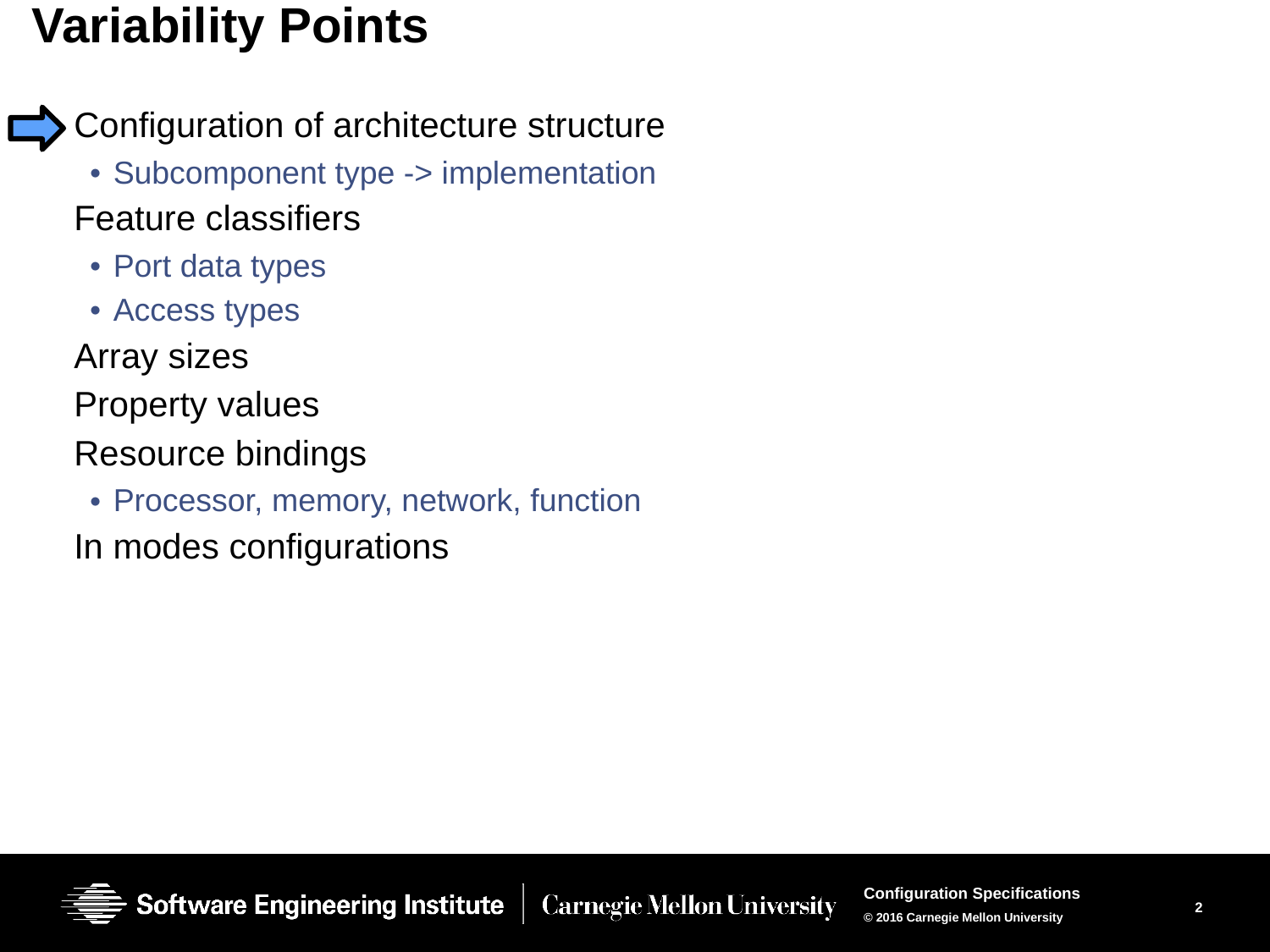

# Variability Points
Configuration of architecture structure
Subcomponent type -> implementation
Feature classifiers
Port data types
Access types
Array sizes
Property values
Resource bindings
Processor, memory, network, function
In modes configurations